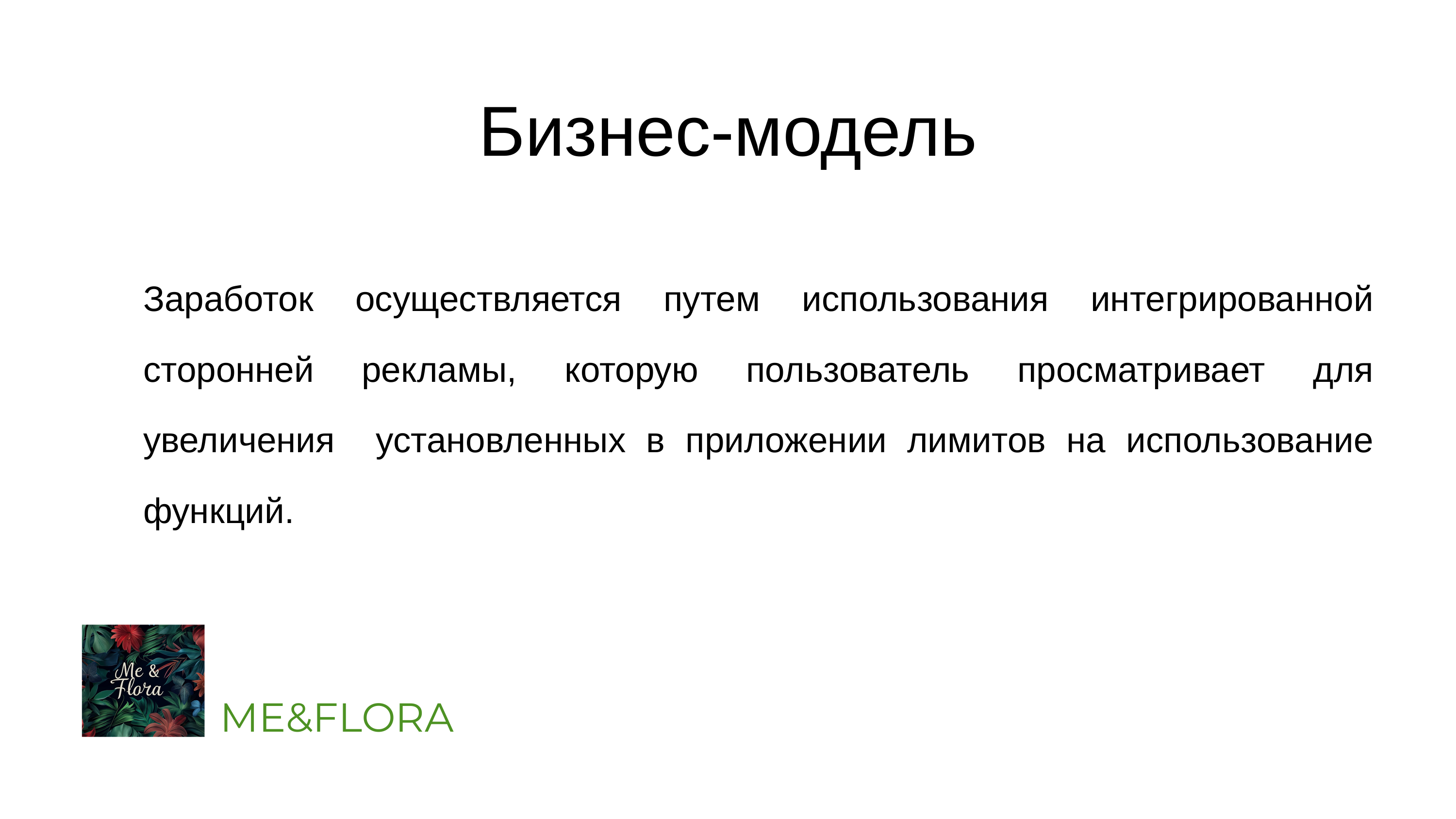

Бизнес-модель
Заработок осуществляется путем использования интегрированной сторонней рекламы, которую пользователь просматривает для увеличения  установленных в приложении лимитов на использование функций.

ME&FLORA